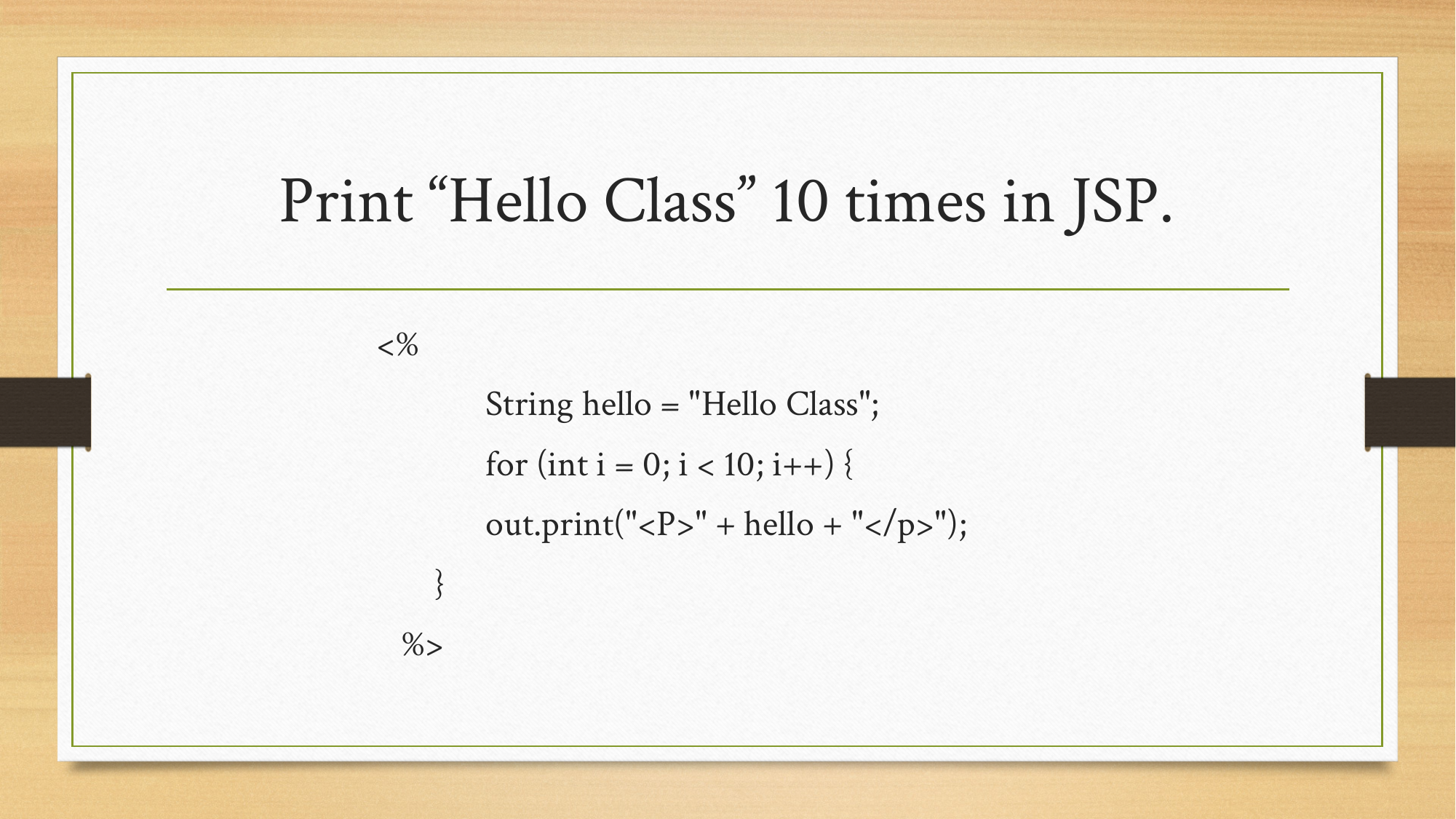

# Print “Hello Class” 10 times in JSP.
<%
   	String hello = "Hello Class";
	for (int i = 0; i < 10; i++) {
      	out.print("<P>" + hello + "</p>");
       }
   %>